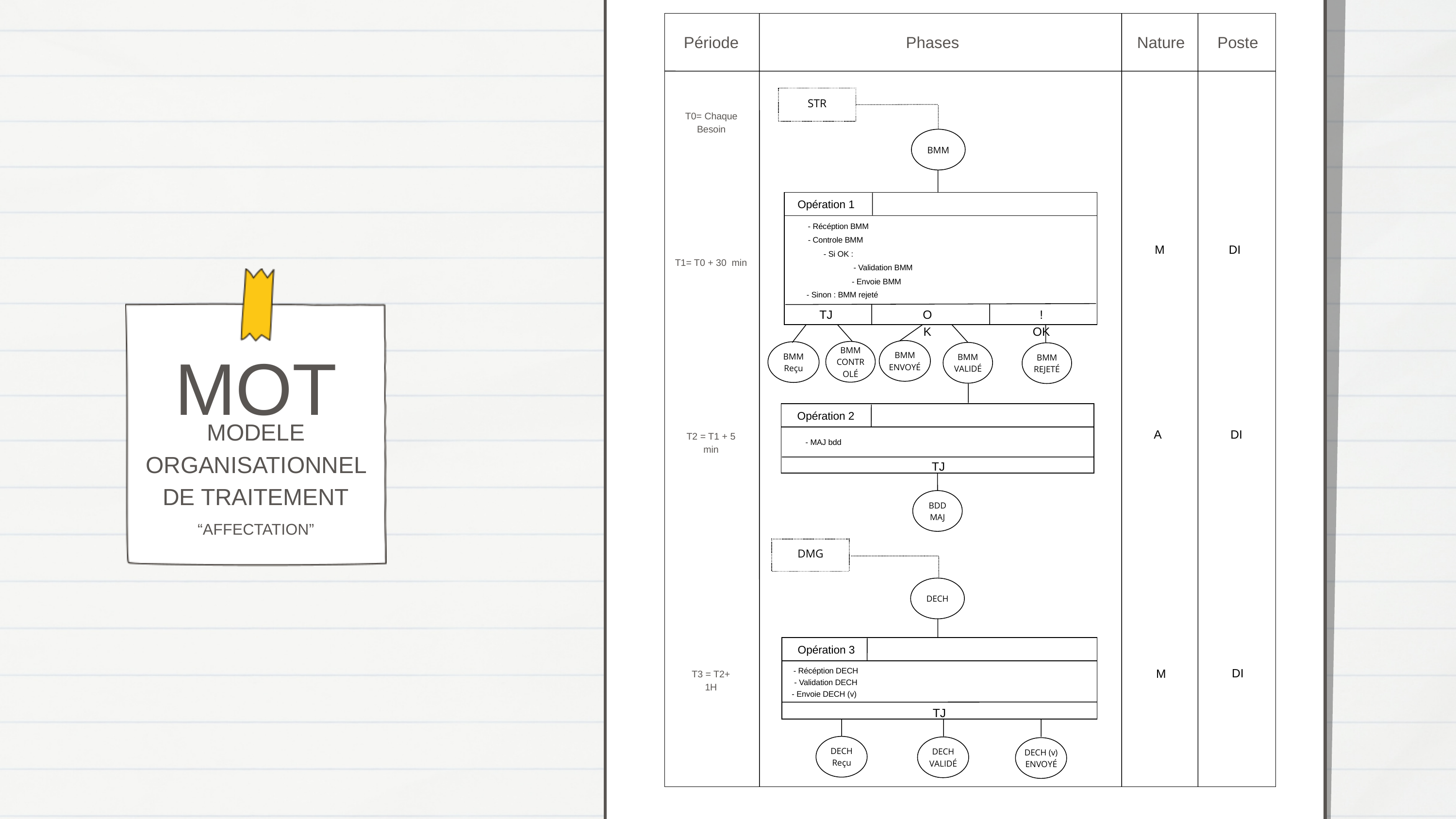

Période
Phases

Nature
Poste

STR

T0= Chaque
Besoin

BMM

Opération 1
 - Récéption BMM
 - Controle BMM
M
DI
 - Si OK :
T1= T0 + 30  min
 - Validation BMM

 - Envoie BMM
 - Sinon : BMM rejeté

TJ
OK
!OK

MOT

BMM
ENVOYÉ

BMM
CONTROLÉ

BMM
Reçu

BMM
VALIDÉ

BMM
REJETÉ

Opération 2
MODELE ORGANISATIONNEL DE TRAITEMENT
A
DI
T2 = T1 + 5 min
 - MAJ bdd
TJ

BDD MAJ
“AFFECTATION”

DMG

DECH

Opération 3
DI
M
 - Récéption DECH
T3 = T2+ 1H
 - Validation DECH
 - Envoie DECH (v)

TJ

DECH Reçu

DECH
VALIDÉ

DECH (v)
ENVOYÉ